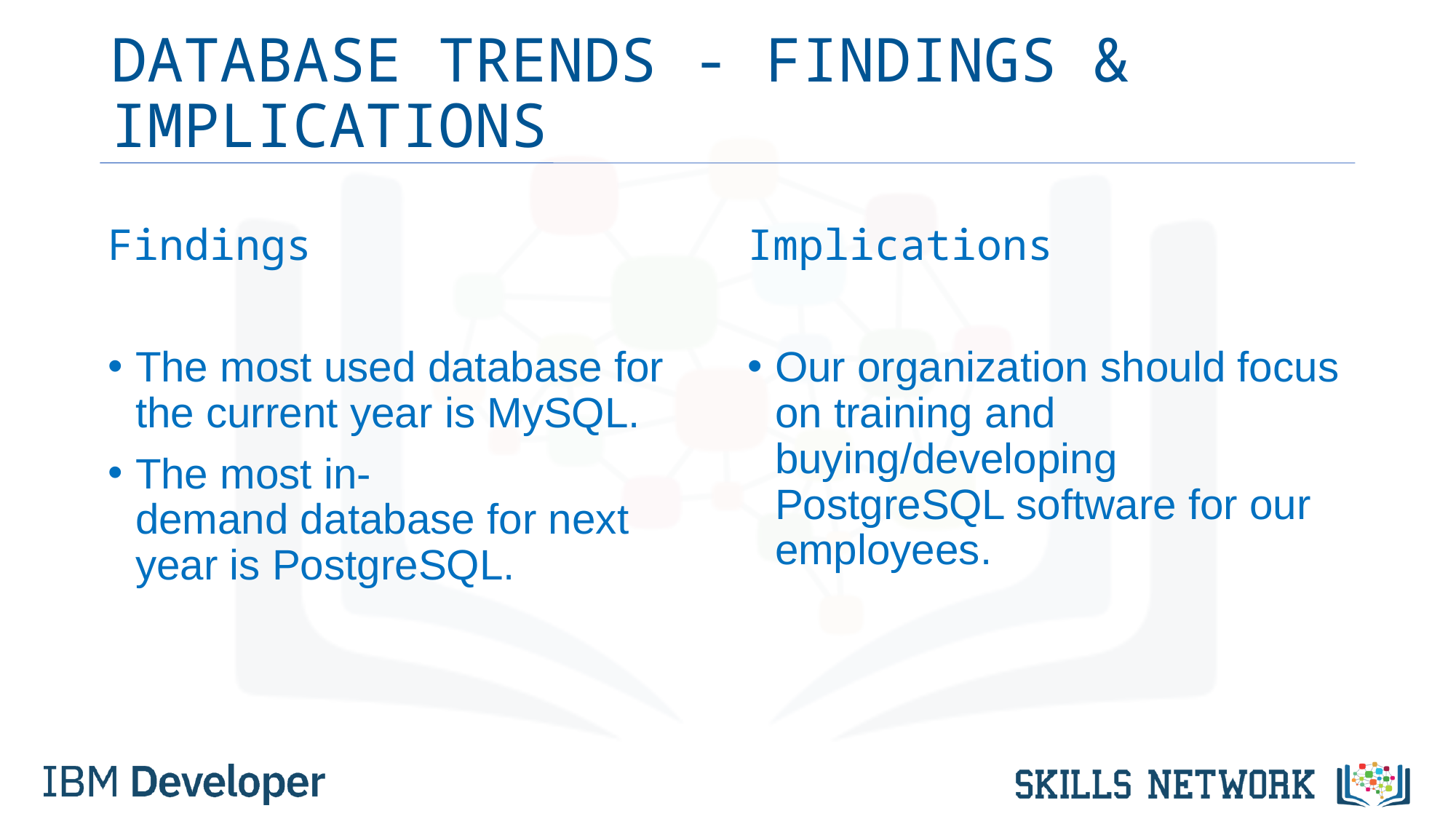

# DATABASE TRENDS - FINDINGS & IMPLICATIONS
Findings

The most used database for the current year is MySQL.
The most in-demand database for next year is PostgreSQL.

Implications

Our organization should focus on training and buying/developing PostgreSQL software for our employees.